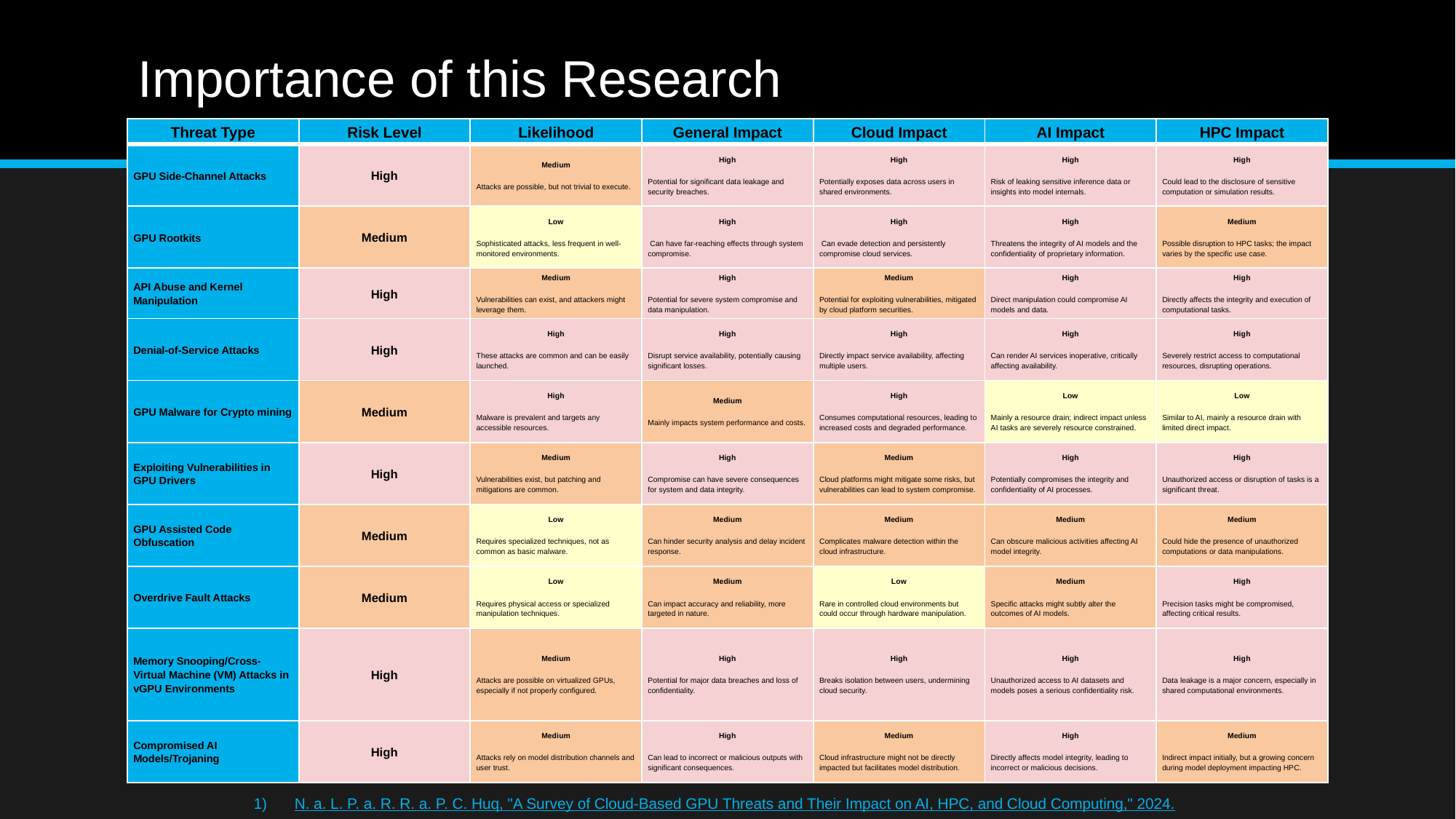

# Importance of this Research
| Threat Type | Risk Level | Likelihood | General Impact | Cloud Impact | AI Impact | HPC Impact |
| --- | --- | --- | --- | --- | --- | --- |
| GPU Side-Channel Attacks | High | Medium Attacks are possible, but not trivial to execute. | High Potential for significant data leakage and security breaches. | High Potentially exposes data across users in shared environments. | High Risk of leaking sensitive inference data or insights into model internals. | High Could lead to the disclosure of sensitive computation or simulation results. |
| GPU Rootkits | Medium | Low Sophisticated attacks, less frequent in well-monitored environments. | High Can have far-reaching effects through system compromise. | High Can evade detection and persistently compromise cloud services. | High Threatens the integrity of AI models and the confidentiality of proprietary information. | Medium Possible disruption to HPC tasks; the impact varies by the specific use case. |
| API Abuse and Kernel Manipulation | High | Medium Vulnerabilities can exist, and attackers might leverage them. | High Potential for severe system compromise and data manipulation. | Medium Potential for exploiting vulnerabilities, mitigated by cloud platform securities. | High Direct manipulation could compromise AI models and data. | High Directly affects the integrity and execution of computational tasks. |
| Denial-of-Service Attacks | High | High These attacks are common and can be easily launched. | High Disrupt service availability, potentially causing significant losses. | High Directly impact service availability, affecting multiple users. | High Can render AI services inoperative, critically affecting availability. | High Severely restrict access to computational resources, disrupting operations. |
| GPU Malware for Crypto mining | Medium | High Malware is prevalent and targets any accessible resources. | Medium Mainly impacts system performance and costs. | High Consumes computational resources, leading to increased costs and degraded performance. | Low Mainly a resource drain; indirect impact unless AI tasks are severely resource constrained. | Low Similar to AI, mainly a resource drain with limited direct impact. |
| Exploiting Vulnerabilities in GPU Drivers | High | Medium Vulnerabilities exist, but patching and mitigations are common. | High Compromise can have severe consequences for system and data integrity. | Medium Cloud platforms might mitigate some risks, but vulnerabilities can lead to system compromise. | High Potentially compromises the integrity and confidentiality of AI processes. | High Unauthorized access or disruption of tasks is a significant threat. |
| GPU Assisted Code Obfuscation | Medium | Low Requires specialized techniques, not as common as basic malware. | Medium Can hinder security analysis and delay incident response. | Medium Complicates malware detection within the cloud infrastructure. | Medium Can obscure malicious activities affecting AI model integrity. | Medium Could hide the presence of unauthorized computations or data manipulations. |
| Overdrive Fault Attacks | Medium | Low Requires physical access or specialized manipulation techniques. | Medium Can impact accuracy and reliability, more targeted in nature. | Low Rare in controlled cloud environments but could occur through hardware manipulation. | Medium Specific attacks might subtly alter the outcomes of AI models. | High Precision tasks might be compromised, affecting critical results. |
| Memory Snooping/Cross-Virtual Machine (VM) Attacks in vGPU Environments | High | Medium Attacks are possible on virtualized GPUs, especially if not properly configured. | High Potential for major data breaches and loss of confidentiality. | High Breaks isolation between users, undermining cloud security. | High Unauthorized access to AI datasets and models poses a serious confidentiality risk. | High Data leakage is a major concern, especially in shared computational environments. |
| Compromised AI Models/Trojaning | High | Medium Attacks rely on model distribution channels and user trust. | High Can lead to incorrect or malicious outputs with significant consequences. | Medium Cloud infrastructure might not be directly impacted but facilitates model distribution. | High Directly affects model integrity, leading to incorrect or malicious decisions. | Medium Indirect impact initially, but a growing concern during model deployment impacting HPC. |
N. a. L. P. a. R. R. a. P. C. Huq, "A Survey of Cloud-Based GPU Threats and Their Impact on AI, HPC, and Cloud Computing," 2024.